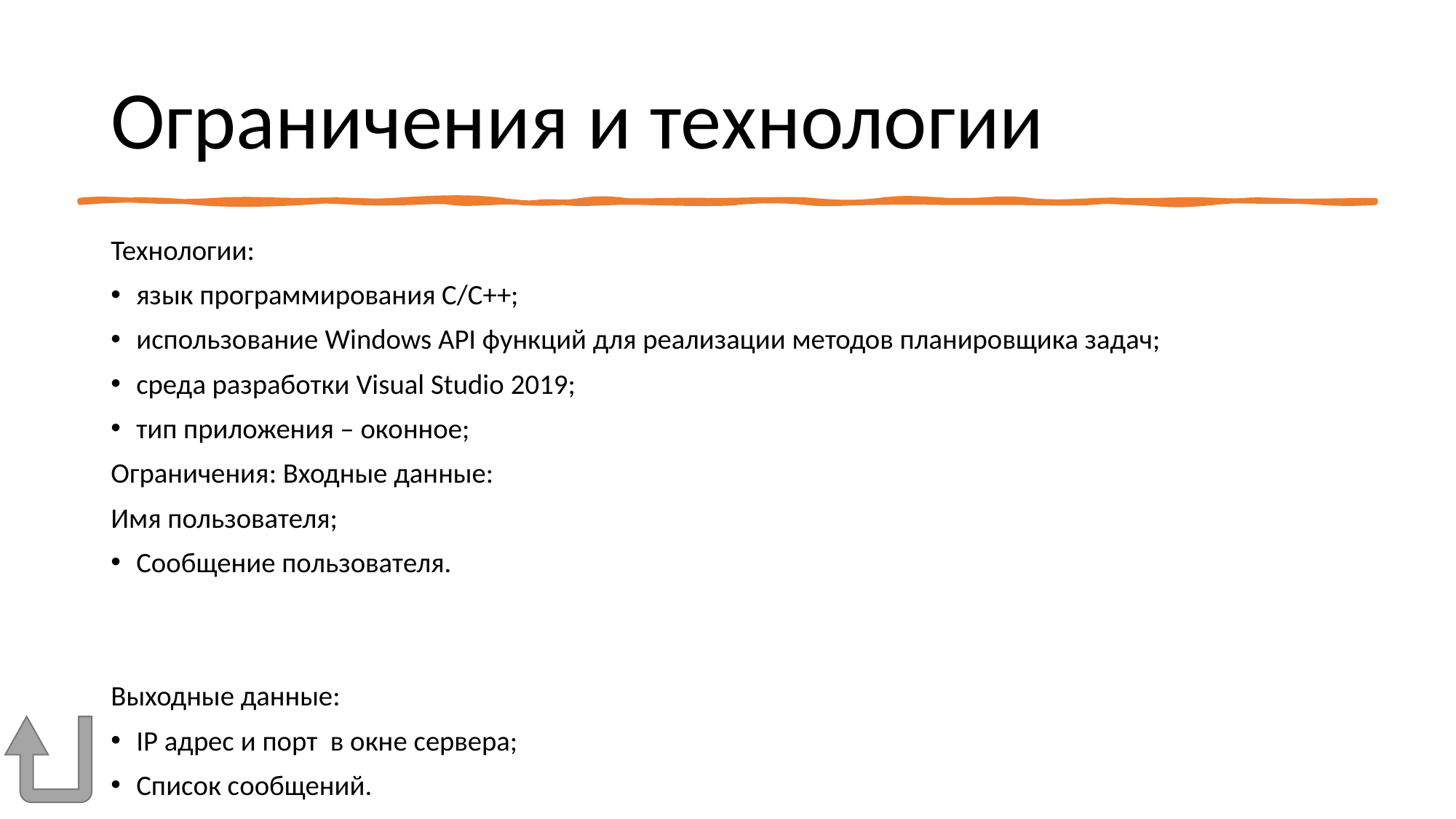

# Ограничения и технологии

Технологии:
язык программирования С/С++;
использование Windows API функций для реализации методов планировщика задач;
среда разработки Visual Studio 2019;
тип приложения – оконное;
Ограничения: Входные данные:
Имя пользователя;
Сообщение пользователя.

Выходные данные:
IP адрес и порт  в окне cервера;
Список сообщений.